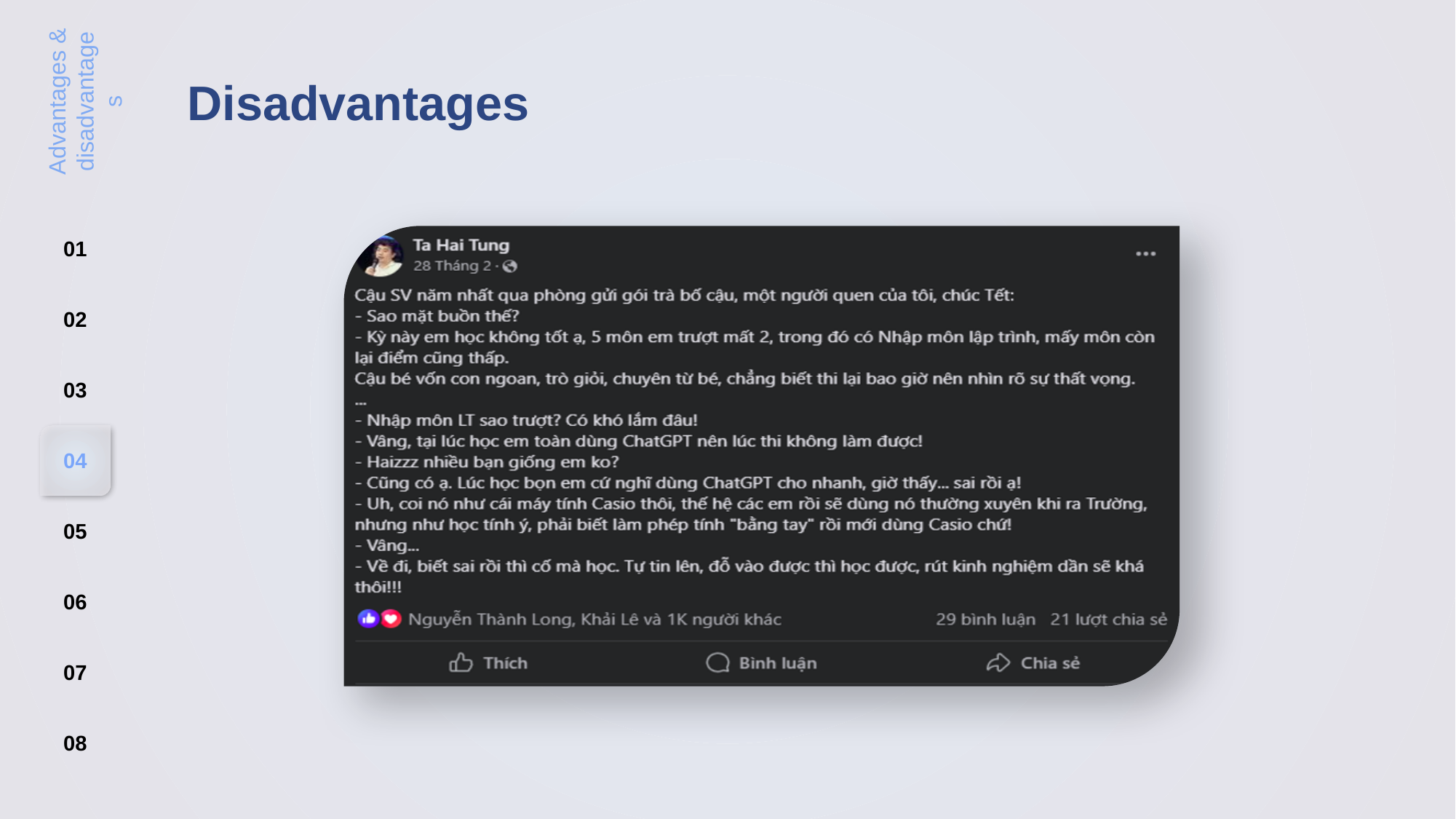

Disadvantages
Advantages & disadvantages

01
02
03
04
05
06
07
08